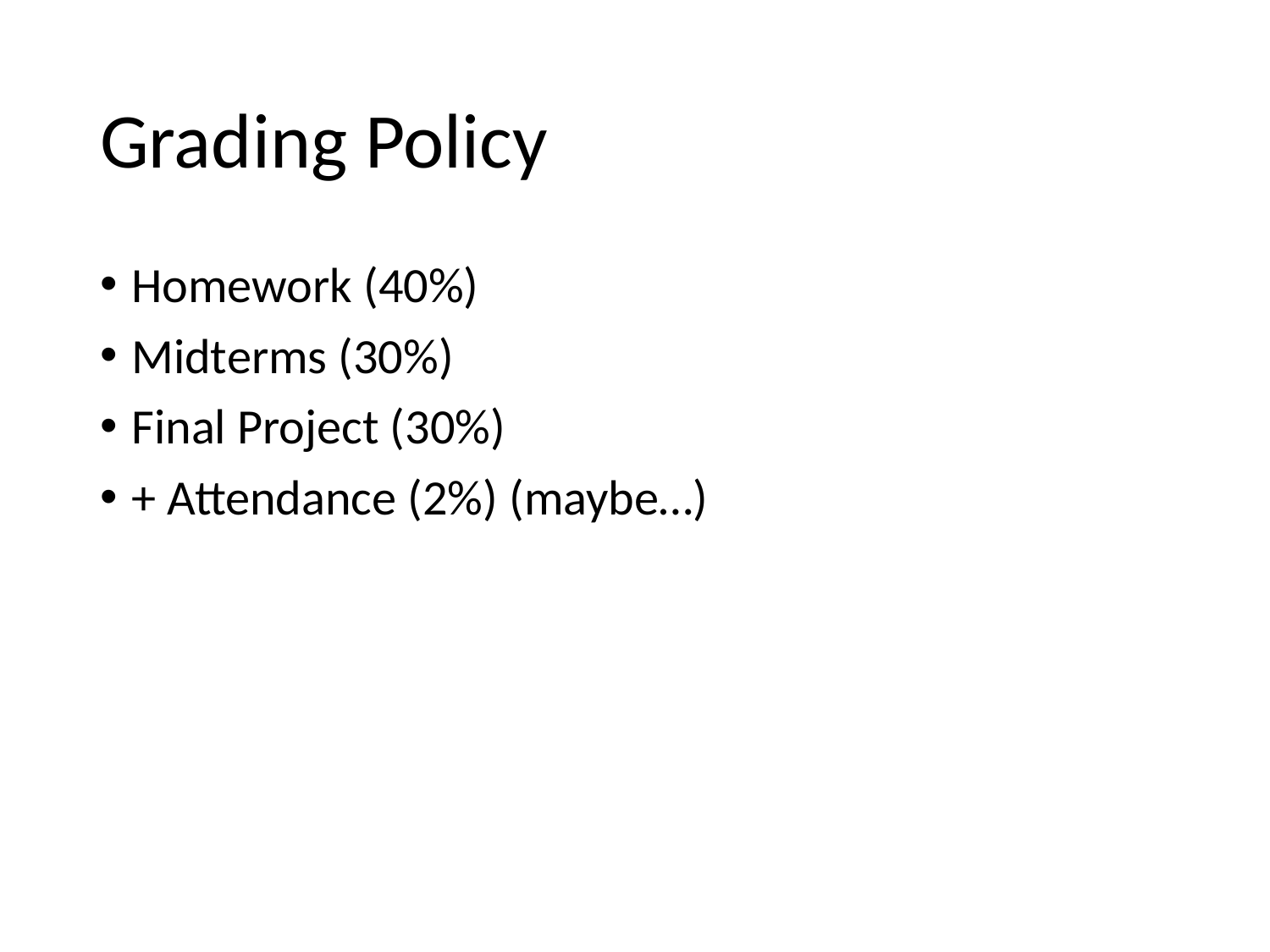

# Grading Policy
Homework (40%)
Midterms (30%)
Final Project (30%)
+ Attendance (2%) (maybe…)